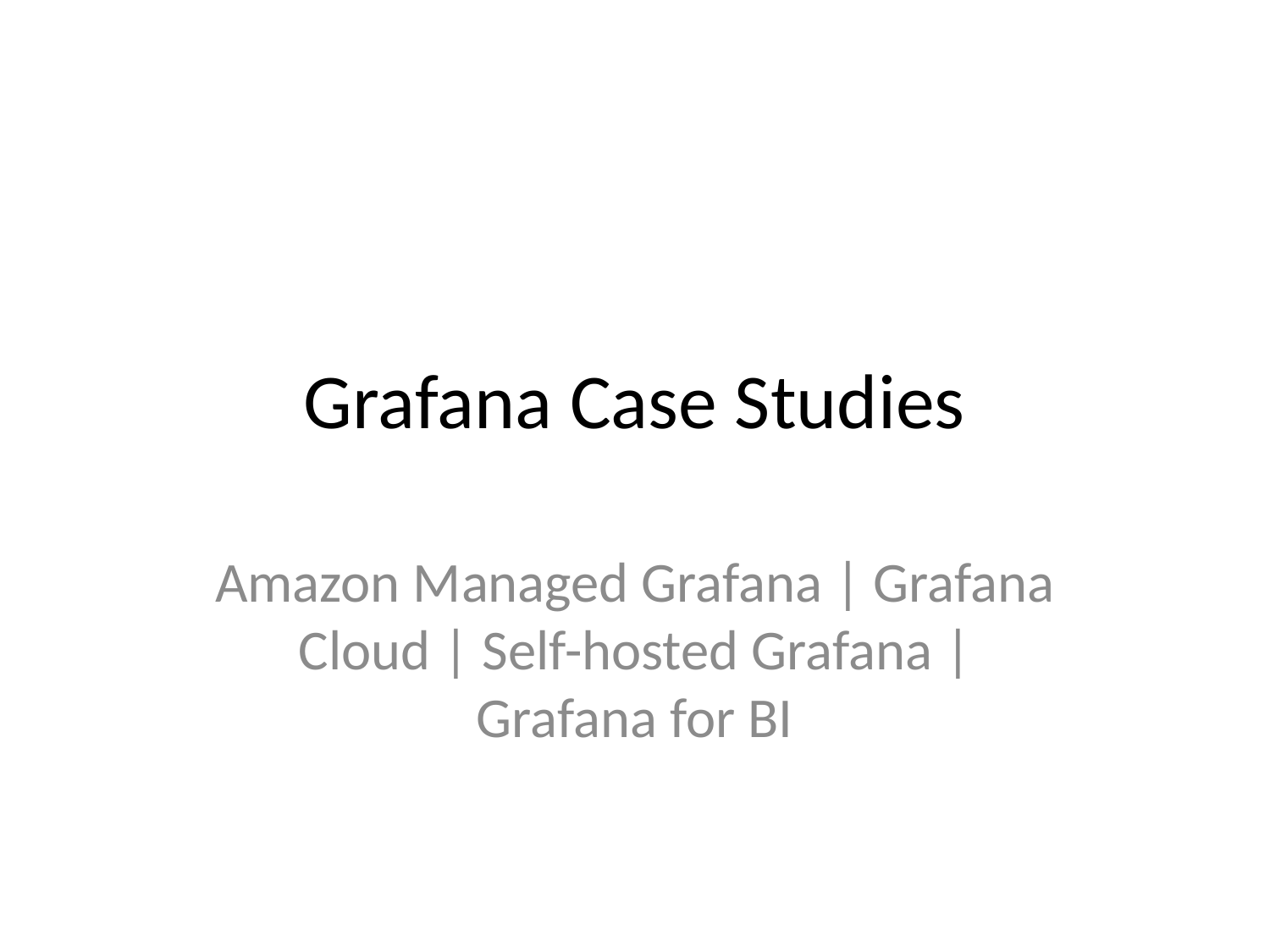

# Grafana Case Studies
Amazon Managed Grafana | Grafana Cloud | Self-hosted Grafana | Grafana for BI